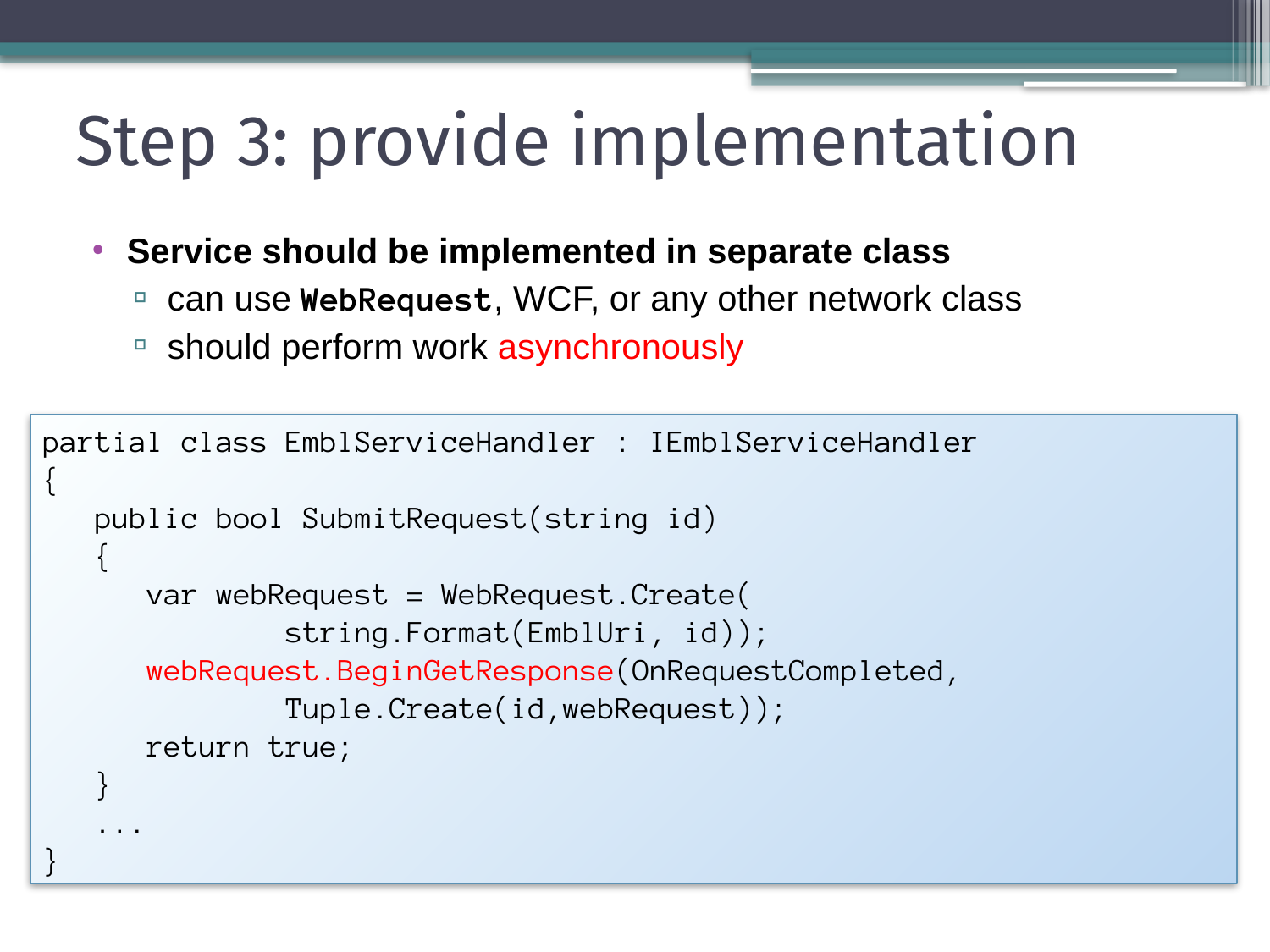

# Step 3: provide implementation
Service should be implemented in separate class
can use WebRequest, WCF, or any other network class
should perform work asynchronously
partial class EmblServiceHandler : IEmblServiceHandler
{
   public bool SubmitRequest(string id)
   {
      var webRequest = WebRequest.Create(
              string.Format(EmblUri, id));
      webRequest.BeginGetResponse(OnRequestCompleted,
              Tuple.Create(id,webRequest));
      return true;
   }
   ...
}